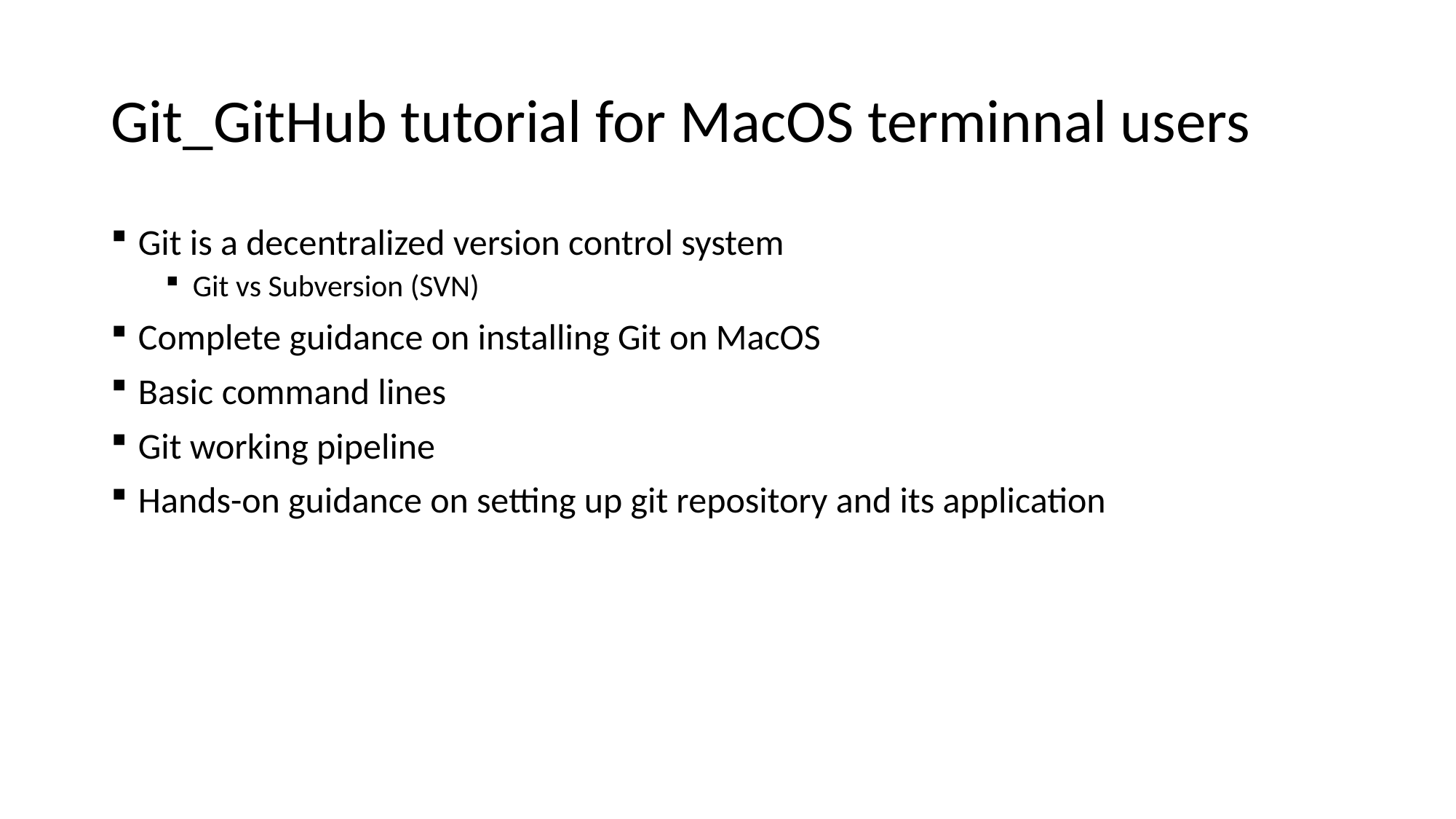

# Git_GitHub tutorial for MacOS terminnal users
Git is a decentralized version control system
Git vs Subversion (SVN)
Complete guidance on installing Git on MacOS
Basic command lines
Git working pipeline
Hands-on guidance on setting up git repository and its application